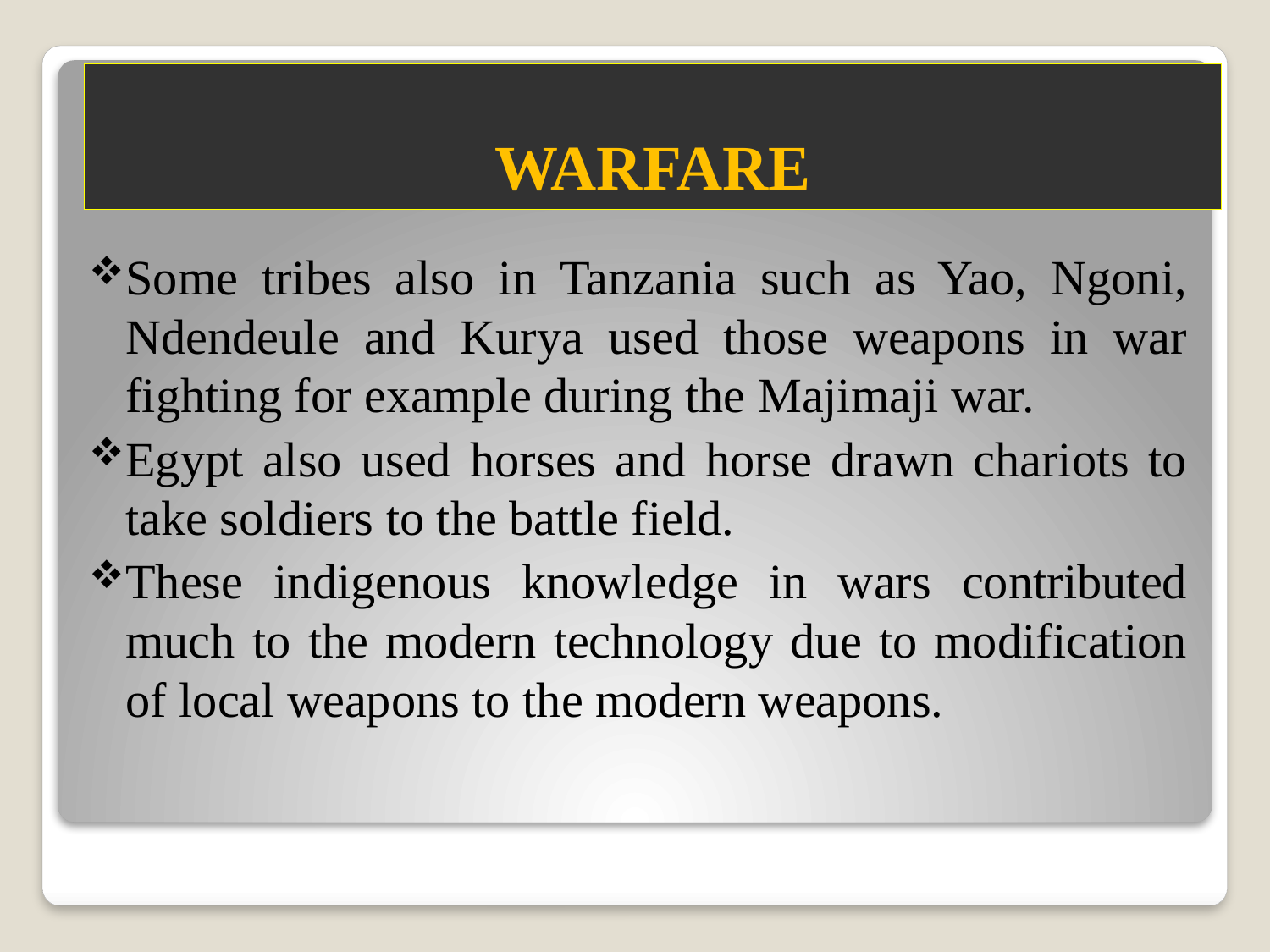

# WARFARE
Some tribes also in Tanzania such as Yao, Ngoni, Ndendeule and Kurya used those weapons in war fighting for example during the Majimaji war.
Egypt also used horses and horse drawn chariots to take soldiers to the battle field.
These indigenous knowledge in wars contributed much to the modern technology due to modification of local weapons to the modern weapons.